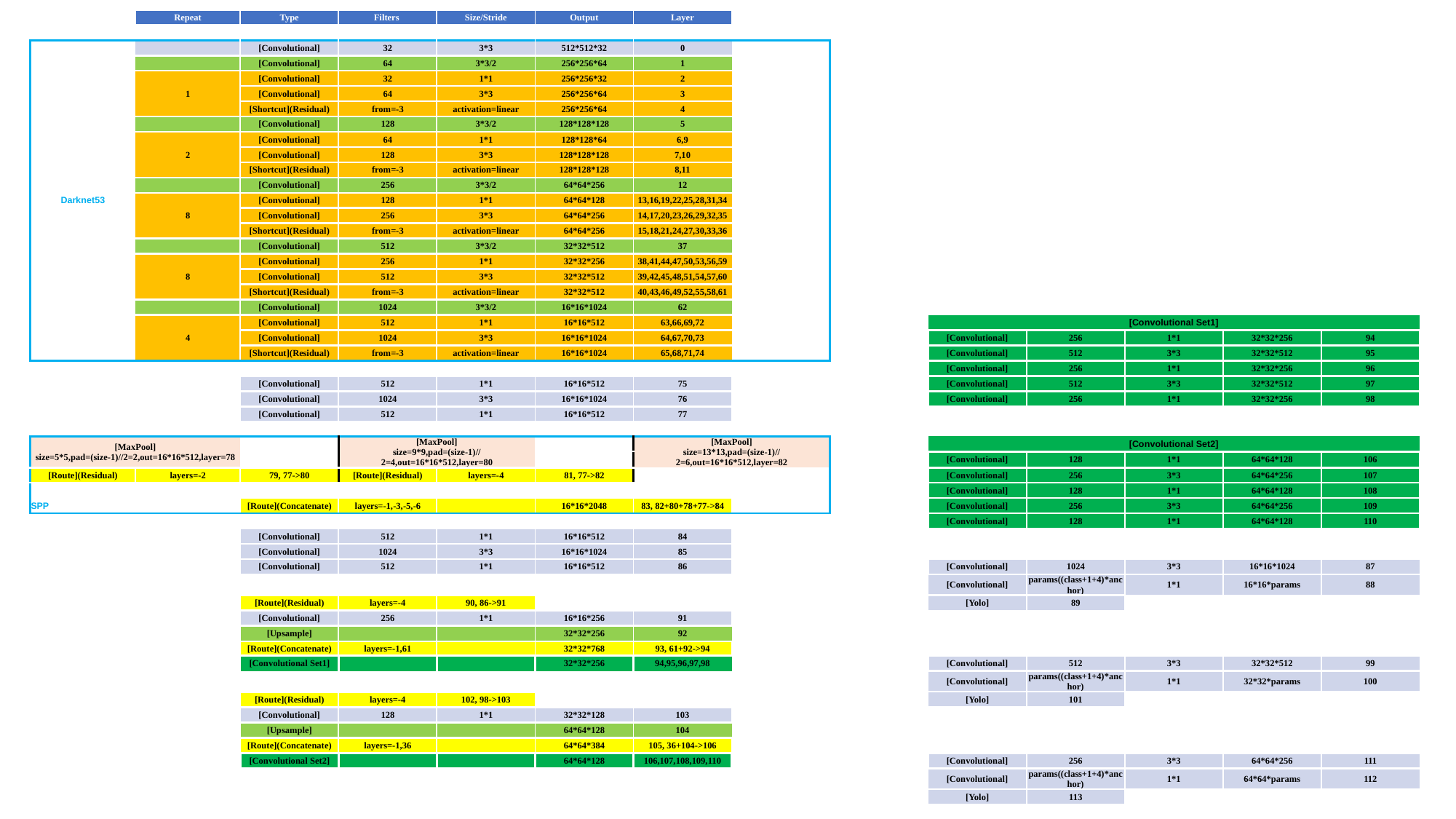

|  | Repeat | Type | Filters | Size/Stride | Output | Layer |  |  |  |  |  |  |  |
| --- | --- | --- | --- | --- | --- | --- | --- | --- | --- | --- | --- | --- | --- |
|  |  |  |  |  |  |  |  |  |  |  |  |  |  |
| Darknet53 |  | [Convolutional] | 32 | 3\*3 | 512\*512\*32 | 0 |  |  |  |  |  |  |  |
|  |  | [Convolutional] | 64 | 3\*3/2 | 256\*256\*64 | 1 |  |  |  |  |  |  |  |
|  | 1 | [Convolutional] | 32 | 1\*1 | 256\*256\*32 | 2 |  |  |  |  |  |  |  |
|  |  | [Convolutional] | 64 | 3\*3 | 256\*256\*64 | 3 |  |  |  |  |  |  |  |
|  |  | [Shortcut](Residual) | from=-3 | activation=linear | 256\*256\*64 | 4 |  |  |  |  |  |  |  |
|  |  | [Convolutional] | 128 | 3\*3/2 | 128\*128\*128 | 5 |  |  |  |  |  |  |  |
|  | 2 | [Convolutional] | 64 | 1\*1 | 128\*128\*64 | 6,9 |  |  |  |  |  |  |  |
|  |  | [Convolutional] | 128 | 3\*3 | 128\*128\*128 | 7,10 |  |  |  |  |  |  |  |
|  |  | [Shortcut](Residual) | from=-3 | activation=linear | 128\*128\*128 | 8,11 |  |  |  |  |  |  |  |
|  |  | [Convolutional] | 256 | 3\*3/2 | 64\*64\*256 | 12 |  |  |  |  |  |  |  |
|  | 8 | [Convolutional] | 128 | 1\*1 | 64\*64\*128 | 13,16,19,22,25,28,31,34 |  |  |  |  |  |  |  |
|  |  | [Convolutional] | 256 | 3\*3 | 64\*64\*256 | 14,17,20,23,26,29,32,35 |  |  |  |  |  |  |  |
|  |  | [Shortcut](Residual) | from=-3 | activation=linear | 64\*64\*256 | 15,18,21,24,27,30,33,36 |  |  |  |  |  |  |  |
|  |  | [Convolutional] | 512 | 3\*3/2 | 32\*32\*512 | 37 |  |  |  |  |  |  |  |
|  | 8 | [Convolutional] | 256 | 1\*1 | 32\*32\*256 | 38,41,44,47,50,53,56,59 |  |  |  |  |  |  |  |
|  |  | [Convolutional] | 512 | 3\*3 | 32\*32\*512 | 39,42,45,48,51,54,57,60 |  |  |  |  |  |  |  |
|  |  | [Shortcut](Residual) | from=-3 | activation=linear | 32\*32\*512 | 40,43,46,49,52,55,58,61 |  |  |  |  |  |  |  |
|  |  | [Convolutional] | 1024 | 3\*3/2 | 16\*16\*1024 | 62 |  |  |  |  |  |  |  |
|  | 4 | [Convolutional] | 512 | 1\*1 | 16\*16\*512 | 63,66,69,72 |  |  | [Convolutional Set1] |  |  |  |  |
|  |  | [Convolutional] | 1024 | 3\*3 | 16\*16\*1024 | 64,67,70,73 |  |  | [Convolutional] | 256 | 1\*1 | 32\*32\*256 | 94 |
|  |  | [Shortcut](Residual) | from=-3 | activation=linear | 16\*16\*1024 | 65,68,71,74 |  |  | [Convolutional] | 512 | 3\*3 | 32\*32\*512 | 95 |
|  |  |  |  |  |  |  |  |  | [Convolutional] | 256 | 1\*1 | 32\*32\*256 | 96 |
|  |  | [Convolutional] | 512 | 1\*1 | 16\*16\*512 | 75 |  |  | [Convolutional] | 512 | 3\*3 | 32\*32\*512 | 97 |
|  |  | [Convolutional] | 1024 | 3\*3 | 16\*16\*1024 | 76 |  |  | [Convolutional] | 256 | 1\*1 | 32\*32\*256 | 98 |
|  |  | [Convolutional] | 512 | 1\*1 | 16\*16\*512 | 77 |  |  |  |  |  |  |  |
|  |  |  |  |  |  |  |  |  |  |  |  |  |  |
| [MaxPool] size=5\*5,pad=(size-1)//2=2,out=16\*16\*512,layer=78 |  |  | [MaxPool] size=9\*9,pad=(size-1)//2=4,out=16\*16\*512,layer=80 |  |  | [MaxPool] size=13\*13,pad=(size-1)//2=6,out=16\*16\*512,layer=82 |  |  | [Convolutional Set2] |  |  |  |  |
|  |  |  |  |  |  |  |  |  | [Convolutional] | 128 | 1\*1 | 64\*64\*128 | 106 |
| [Route](Residual) | layers=-2 | 79, 77->80 | [Route](Residual) | layers=-4 | 81, 77->82 |  |  |  | [Convolutional] | 256 | 3\*3 | 64\*64\*256 | 107 |
|  |  |  |  |  |  |  |  |  | [Convolutional] | 128 | 1\*1 | 64\*64\*128 | 108 |
| SPP |  | [Route](Concatenate) | layers=-1,-3,-5,-6 |  | 16\*16\*2048 | 83, 82+80+78+77->84 |  |  | [Convolutional] | 256 | 3\*3 | 64\*64\*256 | 109 |
|  |  |  |  |  |  |  |  |  | [Convolutional] | 128 | 1\*1 | 64\*64\*128 | 110 |
|  |  | [Convolutional] | 512 | 1\*1 | 16\*16\*512 | 84 |  |  |  |  |  |  |  |
|  |  | [Convolutional] | 1024 | 3\*3 | 16\*16\*1024 | 85 |  |  |  |  |  |  |  |
|  |  | [Convolutional] | 512 | 1\*1 | 16\*16\*512 | 86 |  |  | [Convolutional] | 1024 | 3\*3 | 16\*16\*1024 | 87 |
|  |  |  |  |  |  |  |  |  | [Convolutional] | params((class+1+4)\*anchor) | 1\*1 | 16\*16\*params | 88 |
|  |  | [Route](Residual) | layers=-4 | 90, 86->91 |  |  |  |  | [Yolo] | 89 |  |  |  |
|  |  | [Convolutional] | 256 | 1\*1 | 16\*16\*256 | 91 |  |  |  |  |  |  |  |
|  |  | [Upsample] |  |  | 32\*32\*256 | 92 |  |  |  |  |  |  |  |
|  |  | [Route](Concatenate) | layers=-1,61 |  | 32\*32\*768 | 93, 61+92->94 |  |  |  |  |  |  |  |
|  |  | [Convolutional Set1] |  |  | 32\*32\*256 | 94,95,96,97,98 |  |  | [Convolutional] | 512 | 3\*3 | 32\*32\*512 | 99 |
|  |  |  |  |  |  |  |  |  | [Convolutional] | params((class+1+4)\*anchor) | 1\*1 | 32\*32\*params | 100 |
|  |  | [Route](Residual) | layers=-4 | 102, 98->103 |  |  |  |  | [Yolo] | 101 |  |  |  |
|  |  | [Convolutional] | 128 | 1\*1 | 32\*32\*128 | 103 |  |  |  |  |  |  |  |
|  |  | [Upsample] |  |  | 64\*64\*128 | 104 |  |  |  |  |  |  |  |
|  |  | [Route](Concatenate) | layers=-1,36 |  | 64\*64\*384 | 105, 36+104->106 |  |  |  |  |  |  |  |
|  |  | [Convolutional Set2] |  |  | 64\*64\*128 | 106,107,108,109,110 |  |  | [Convolutional] | 256 | 3\*3 | 64\*64\*256 | 111 |
|  |  |  |  |  |  |  |  |  | [Convolutional] | params((class+1+4)\*anchor) | 1\*1 | 64\*64\*params | 112 |
|  |  |  |  |  |  |  |  |  | [Yolo] | 113 |  |  |  |